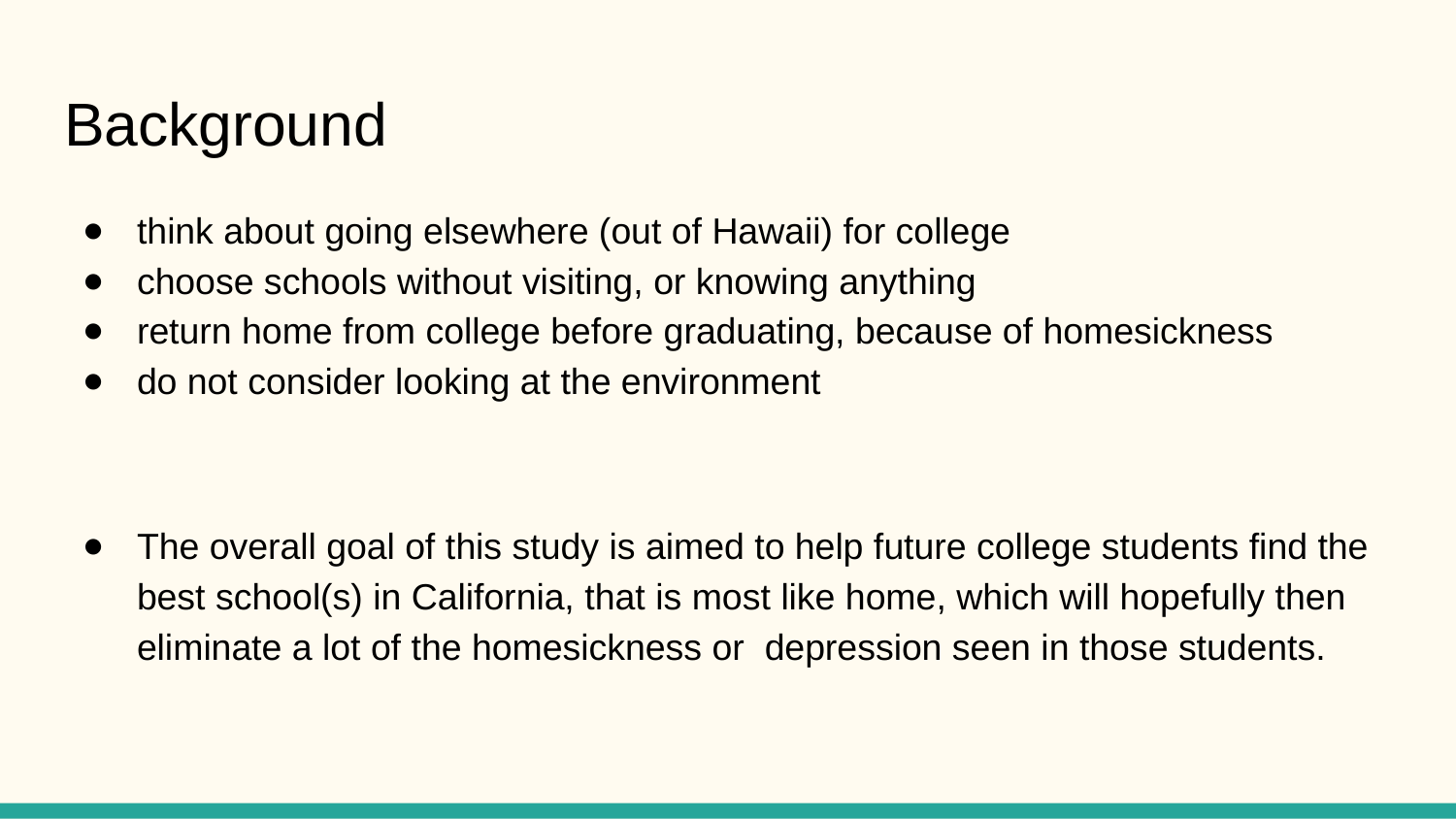

# Background
think about going elsewhere (out of Hawaii) for college
choose schools without visiting, or knowing anything
return home from college before graduating, because of homesickness
do not consider looking at the environment

The overall goal of this study is aimed to help future college students find the best school(s) in California, that is most like home, which will hopefully then eliminate a lot of the homesickness or  depression seen in those students.